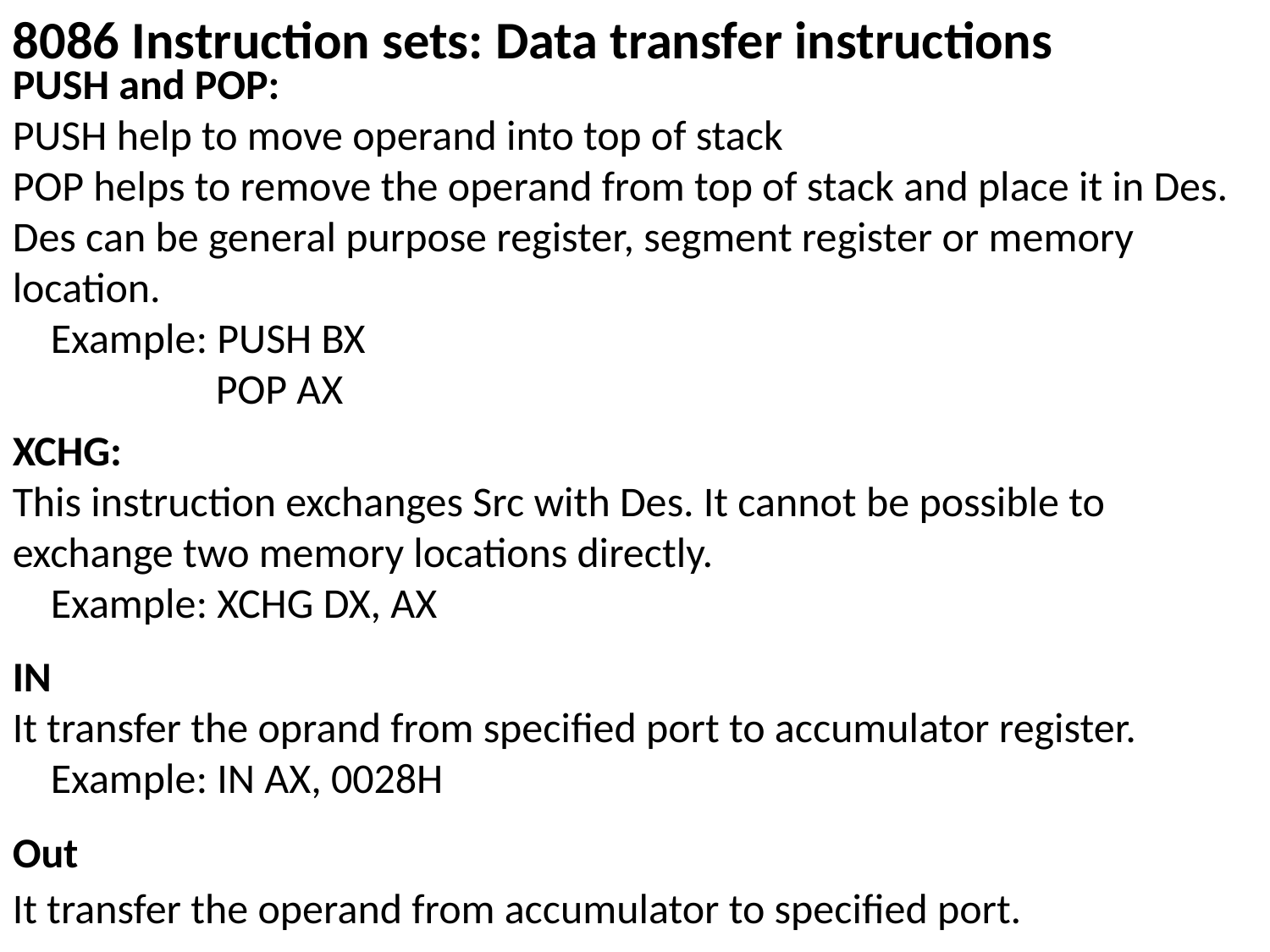

8086 Instruction sets: Data transfer instructions

PUSH and POP:
PUSH help to move operand into top of stack
POP helps to remove the operand from top of stack and place it in Des. Des can be general purpose register, segment register or memory location.
    Example: PUSH BX
	        POP AX

XCHG:
This instruction exchanges Src with Des. It cannot be possible to exchange two memory locations directly.
    Example: XCHG DX, AX

IN
It transfer the oprand from specified port to accumulator register.
    Example: IN AX, 0028H

Out
It transfer the operand from accumulator to specified port.